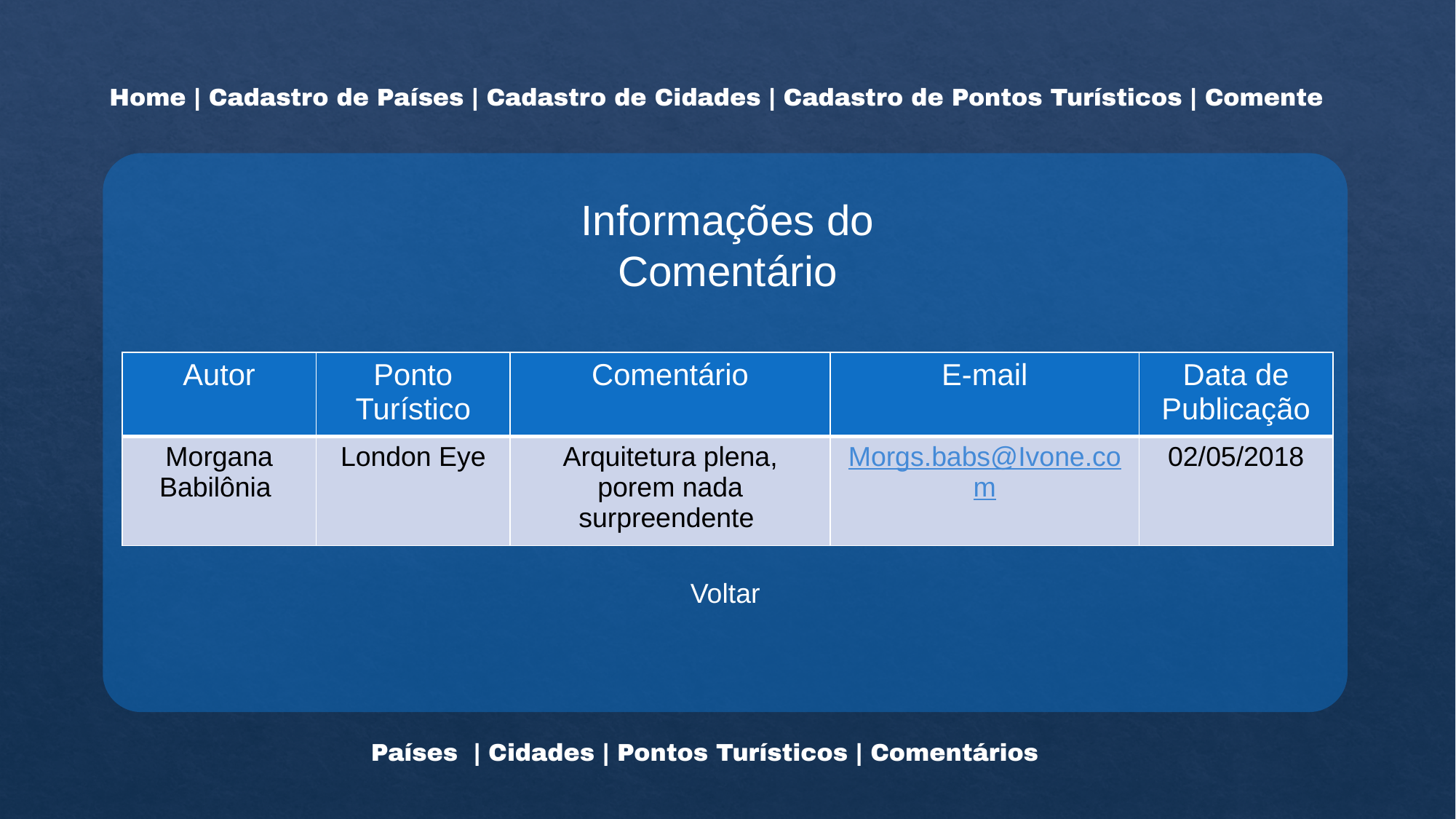

Home | Cadastro de Países | Cadastro de Cidades | Cadastro de Pontos Turísticos | Comente

Informações do Comentário
| Autor | Ponto Turístico | Comentário | E-mail | Data de Publicação |
| --- | --- | --- | --- | --- |
| Morgana Babilônia | London Eye | Arquitetura plena, porem nada surpreendente | Morgs.babs@Ivone.com | 02/05/2018 |

Voltar
Países  | Cidades | Pontos Turísticos | Comentários